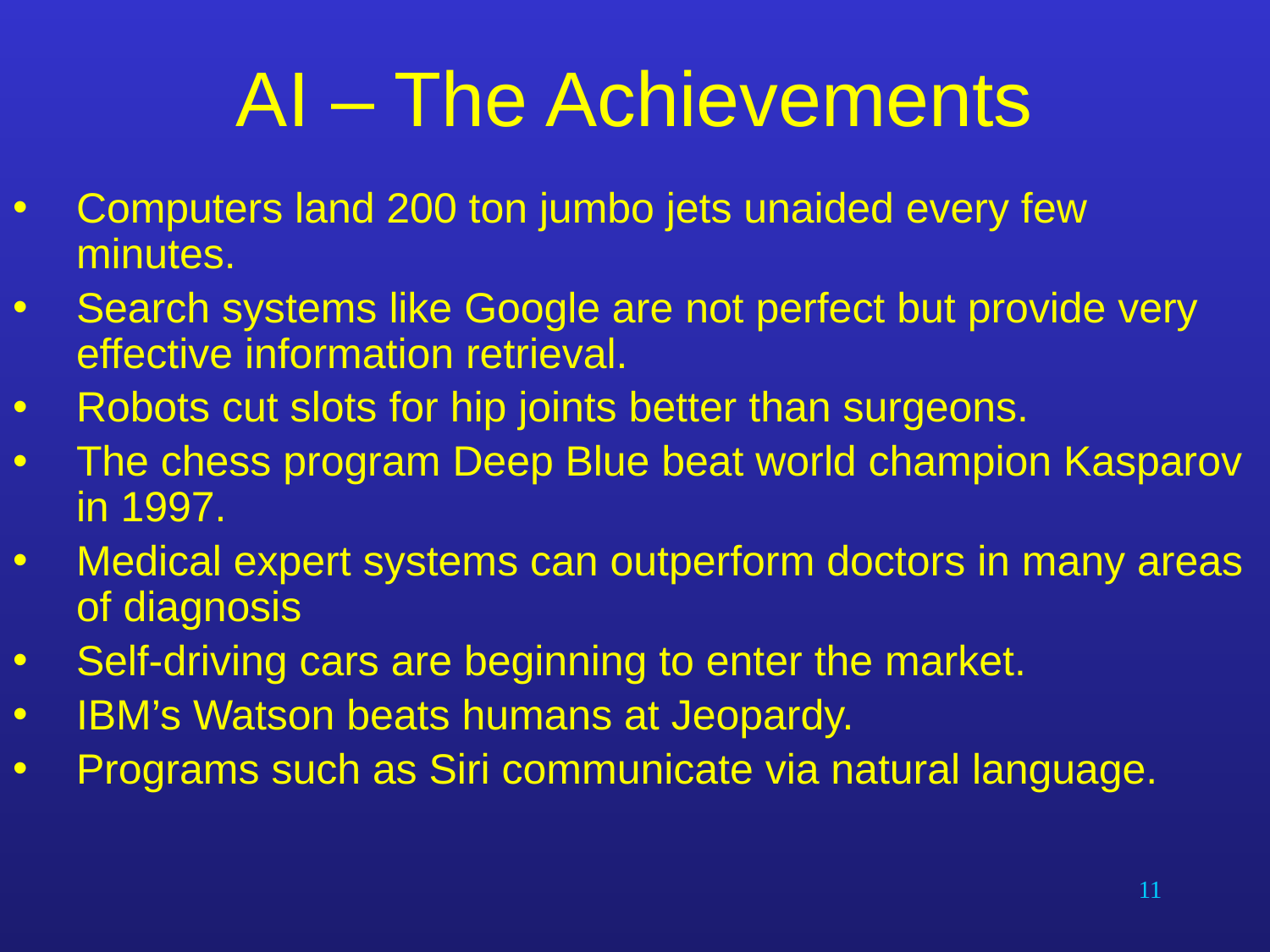

# AI – The Achievements
Computers land 200 ton jumbo jets unaided every few minutes.
Search systems like Google are not perfect but provide very effective information retrieval.
Robots cut slots for hip joints better than surgeons.
The chess program Deep Blue beat world champion Kasparov in 1997.
Medical expert systems can outperform doctors in many areas of diagnosis
Self-driving cars are beginning to enter the market.
IBM’s Watson beats humans at Jeopardy.
Programs such as Siri communicate via natural language.

11